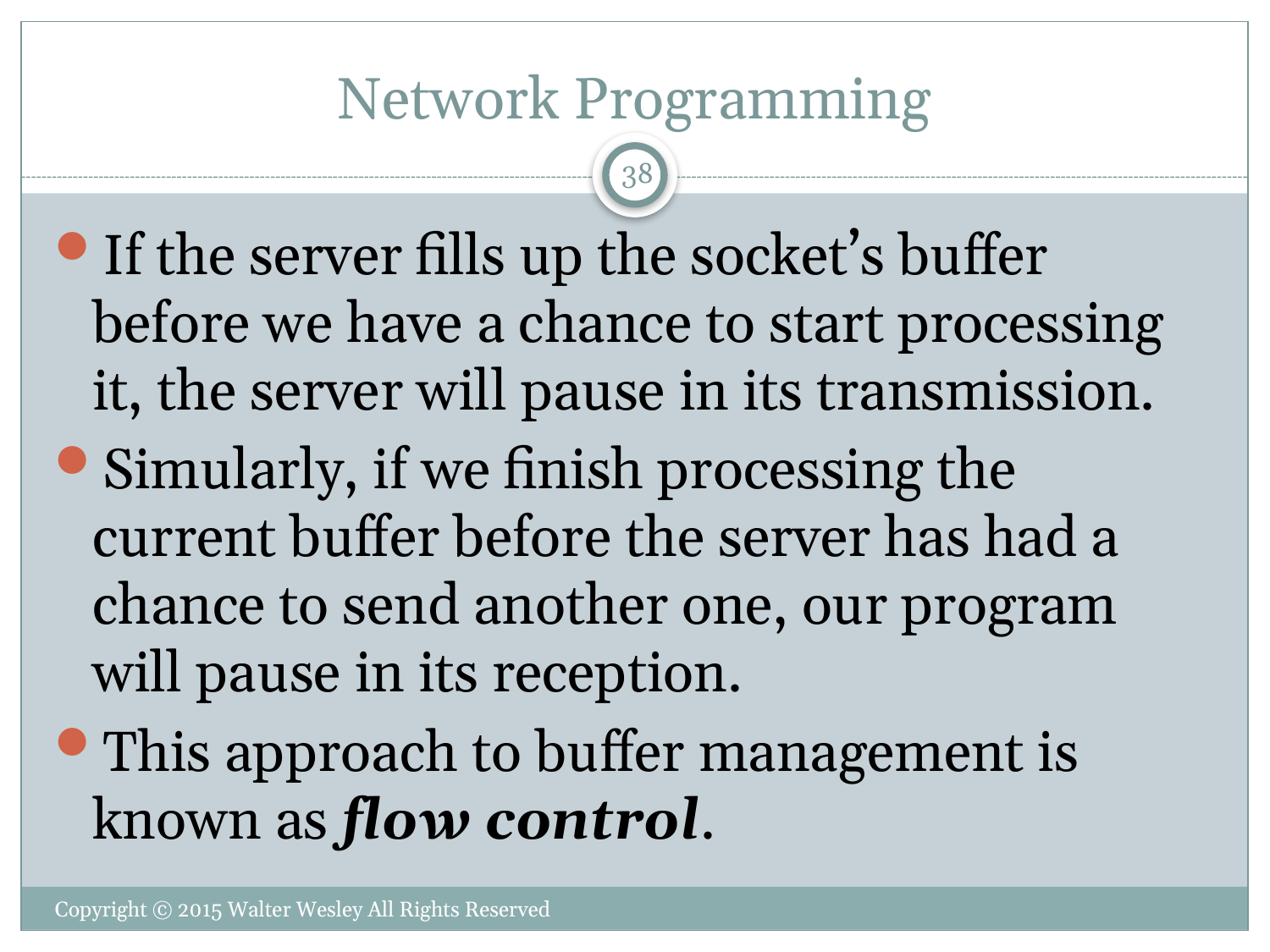

# Network Programming
38
If the server fills up the socket’s buffer before we have a chance to start processing it, the server will pause in its transmission.
Simularly, if we finish processing the current buffer before the server has had a chance to send another one, our program will pause in its reception.
This approach to buffer management is known as flow control.

Copyright © 2015 Walter Wesley All Rights Reserved